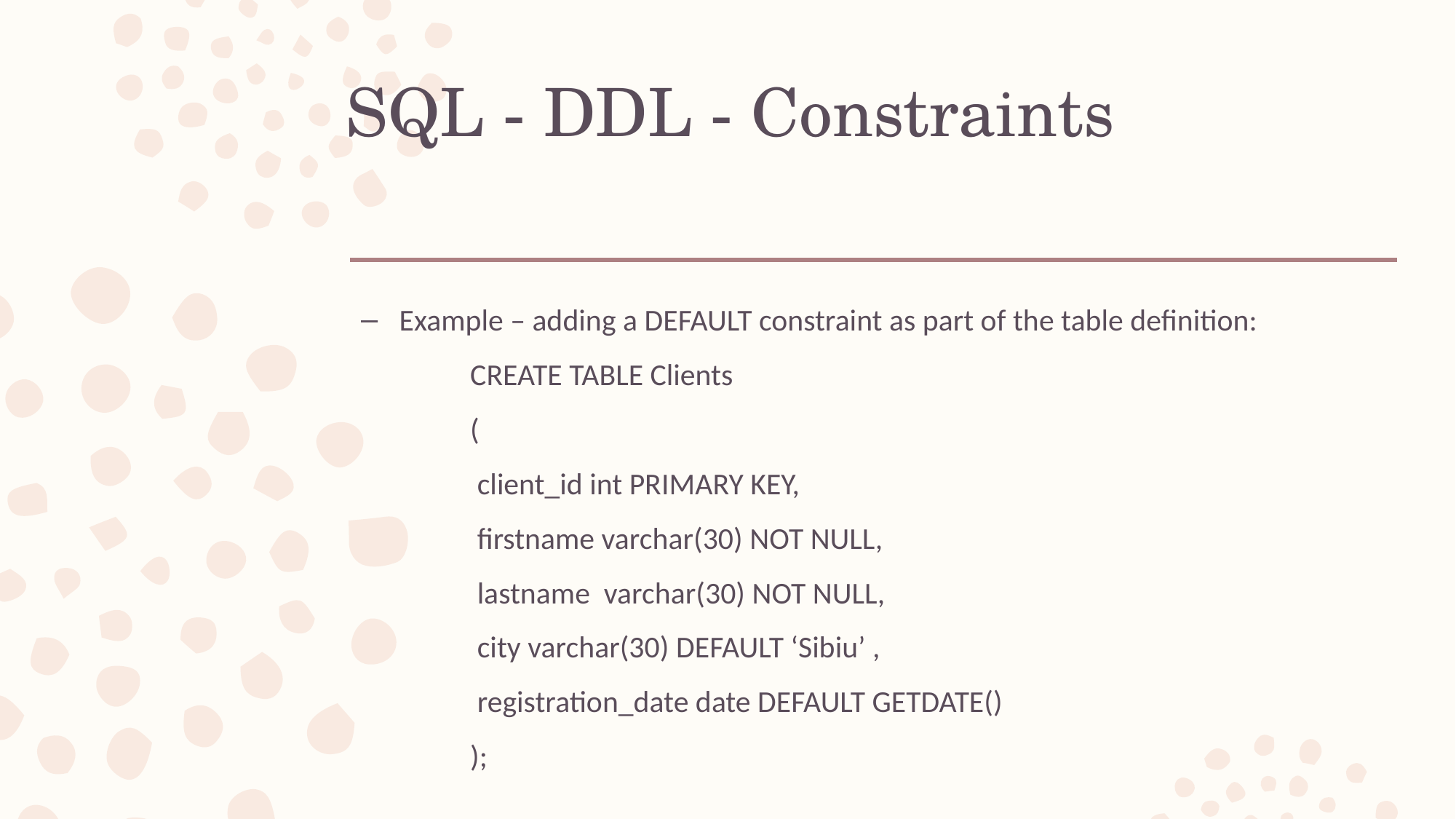

# SQL - DDL - Constraints
Example – adding a DEFAULT constraint as part of the table definition:
	CREATE TABLE Clients
	(
	 client_id int PRIMARY KEY,
	 firstname varchar(30) NOT NULL,
	 lastname  varchar(30) NOT NULL,
	 city varchar(30) DEFAULT ‘Sibiu’ ,
	 registration_date date DEFAULT GETDATE()
	);